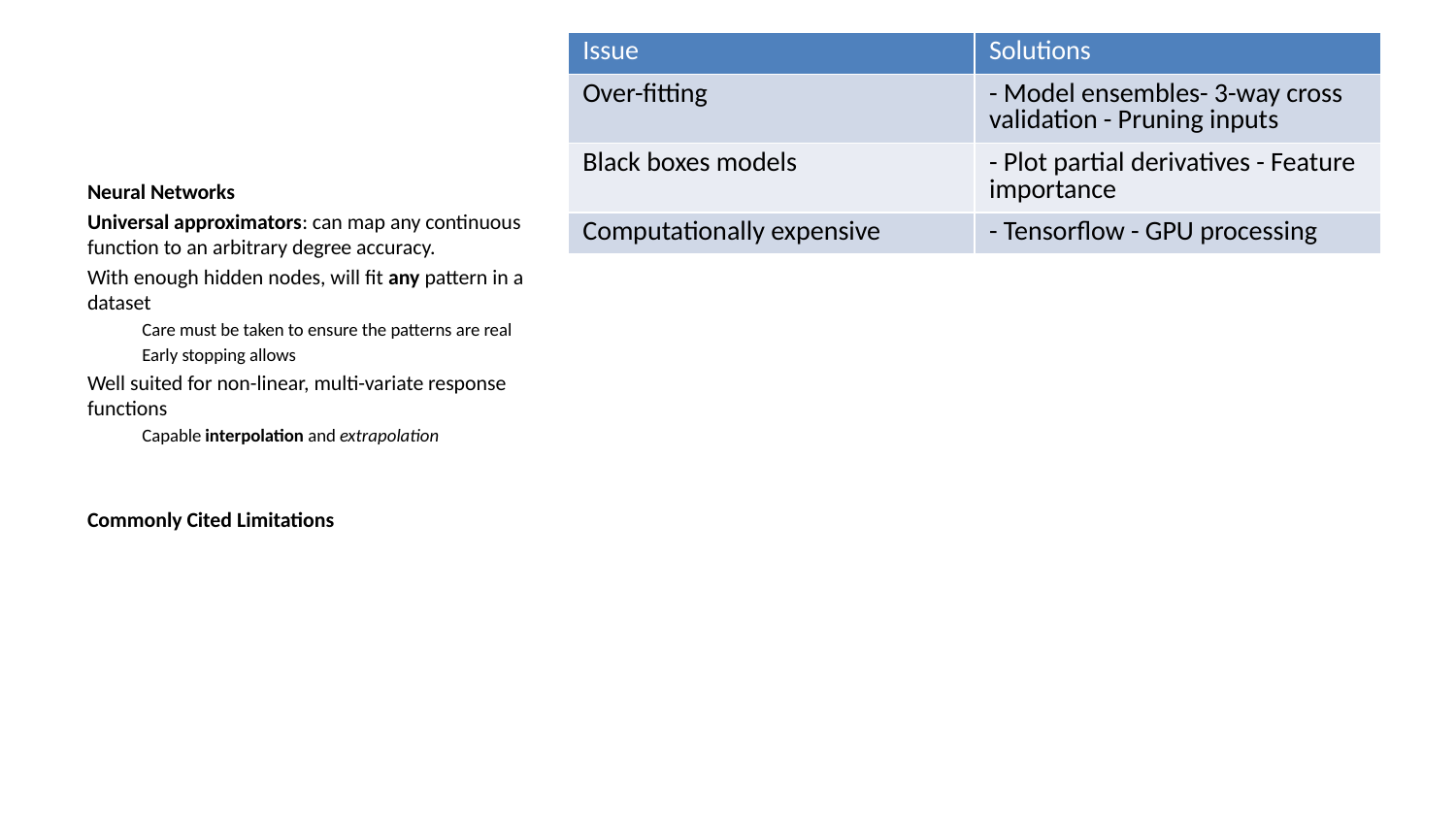

| Issue | Solutions |
| --- | --- |
| Over-fitting | - Model ensembles- 3-way cross validation - Pruning inputs |
| Black boxes models | - Plot partial derivatives - Feature importance |
| Computationally expensive | - Tensorflow - GPU processing |
Neural Networks
Universal approximators: can map any continuous function to an arbitrary degree accuracy.
With enough hidden nodes, will fit any pattern in a dataset
Care must be taken to ensure the patterns are real
Early stopping allows
Well suited for non-linear, multi-variate response functions
Capable interpolation and extrapolation
Commonly Cited Limitations